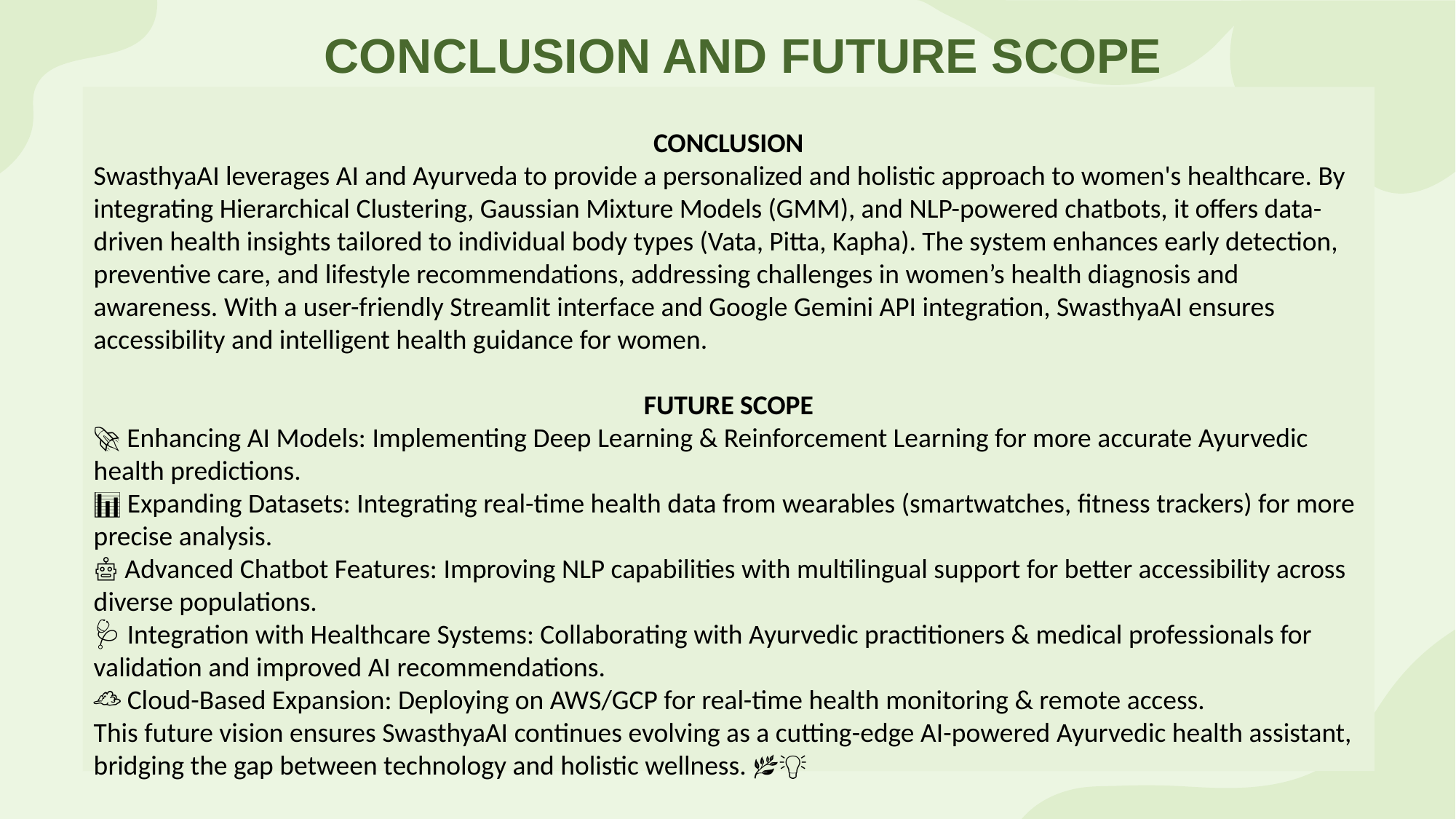

# CONCLUSION AND FUTURE SCOPE

CONCLUSION
SwasthyaAI leverages AI and Ayurveda to provide a personalized and holistic approach to women's healthcare. By integrating Hierarchical Clustering, Gaussian Mixture Models (GMM), and NLP-powered chatbots, it offers data-driven health insights tailored to individual body types (Vata, Pitta, Kapha). The system enhances early detection, preventive care, and lifestyle recommendations, addressing challenges in women’s health diagnosis and awareness. With a user-friendly Streamlit interface and Google Gemini API integration, SwasthyaAI ensures accessibility and intelligent health guidance for women.

FUTURE SCOPE
🚀 Enhancing AI Models: Implementing Deep Learning & Reinforcement Learning for more accurate Ayurvedic health predictions.
📊 Expanding Datasets: Integrating real-time health data from wearables (smartwatches, fitness trackers) for more precise analysis.
🤖 Advanced Chatbot Features: Improving NLP capabilities with multilingual support for better accessibility across diverse populations.
🩺 Integration with Healthcare Systems: Collaborating with Ayurvedic practitioners & medical professionals for validation and improved AI recommendations.
☁️ Cloud-Based Expansion: Deploying on AWS/GCP for real-time health monitoring & remote access.
This future vision ensures SwasthyaAI continues evolving as a cutting-edge AI-powered Ayurvedic health assistant, bridging the gap between technology and holistic wellness. 🌿💡